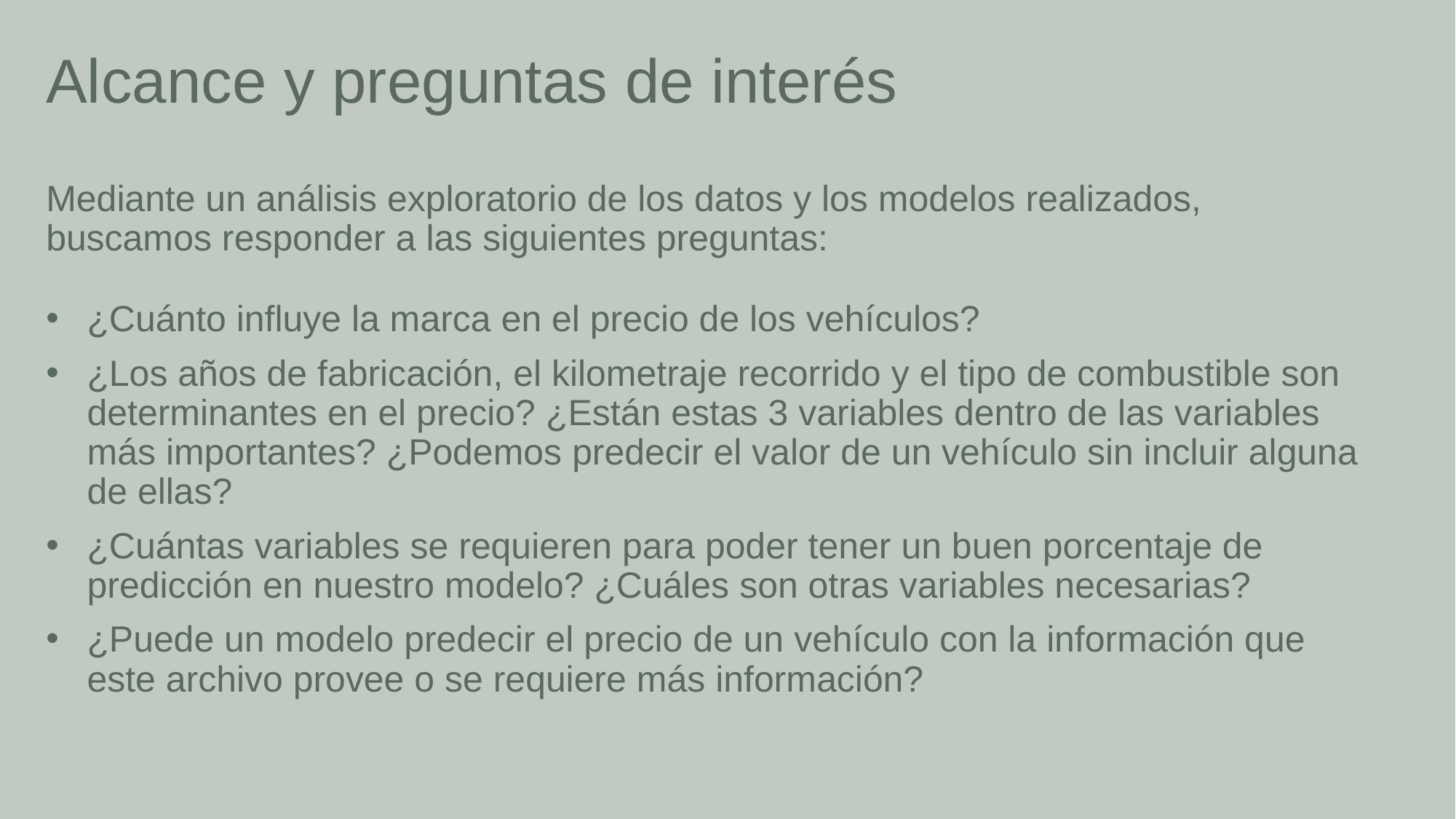

# Alcance y preguntas de interés
Mediante un análisis exploratorio de los datos y los modelos realizados, buscamos responder a las siguientes preguntas:

¿Cuánto influye la marca en el precio de los vehículos?
¿Los años de fabricación, el kilometraje recorrido y el tipo de combustible son determinantes en el precio? ¿Están estas 3 variables dentro de las variables más importantes? ¿Podemos predecir el valor de un vehículo sin incluir alguna de ellas?
¿Cuántas variables se requieren para poder tener un buen porcentaje de predicción en nuestro modelo? ¿Cuáles son otras variables necesarias?
¿Puede un modelo predecir el precio de un vehículo con la información que este archivo provee o se requiere más información?